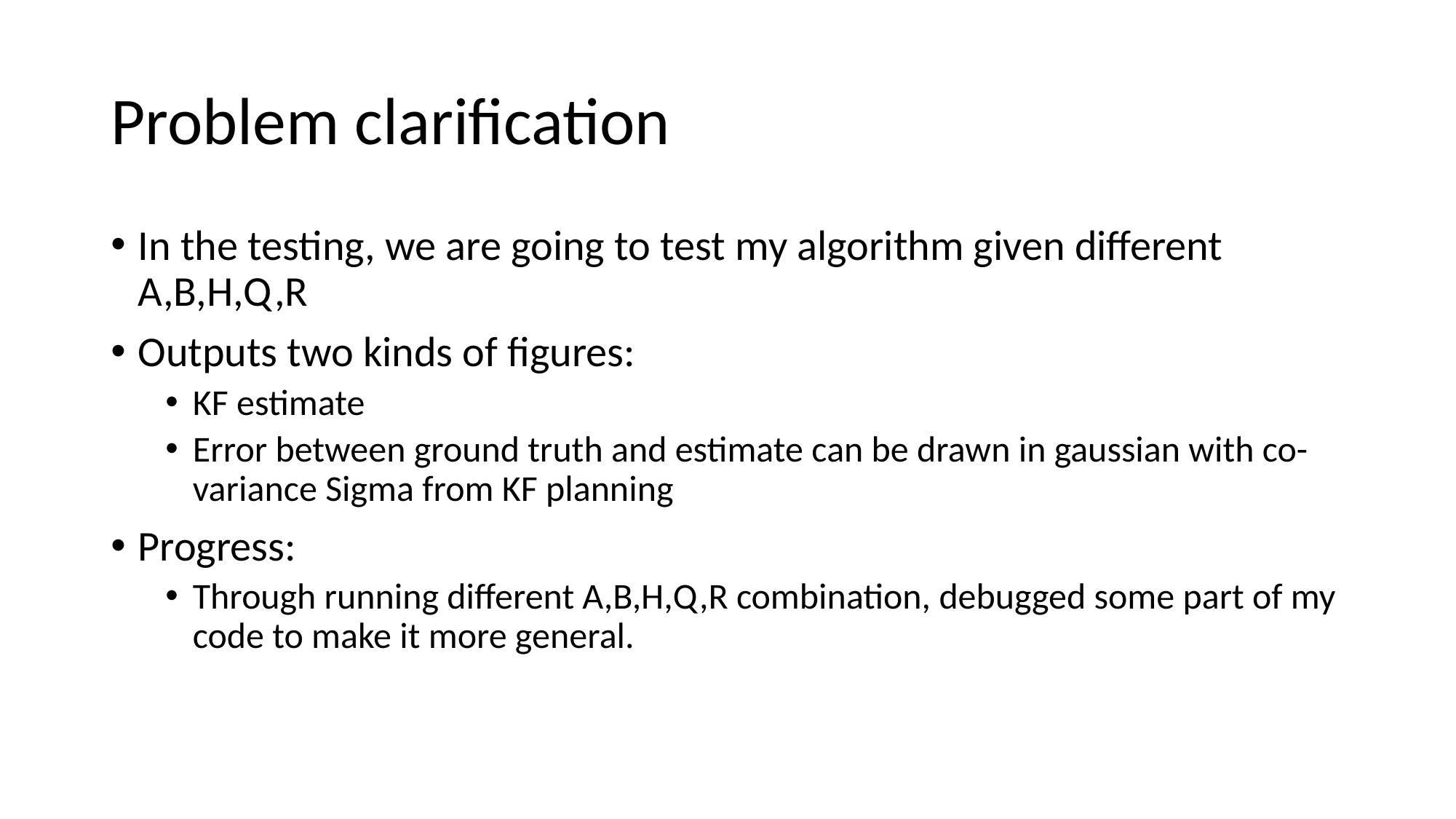

# Problem clarification
In the testing, we are going to test my algorithm given different A,B,H,Q,R
Outputs two kinds of figures:
KF estimate
Error between ground truth and estimate can be drawn in gaussian with co-variance Sigma from KF planning
Progress:
Through running different A,B,H,Q,R combination, debugged some part of my code to make it more general.